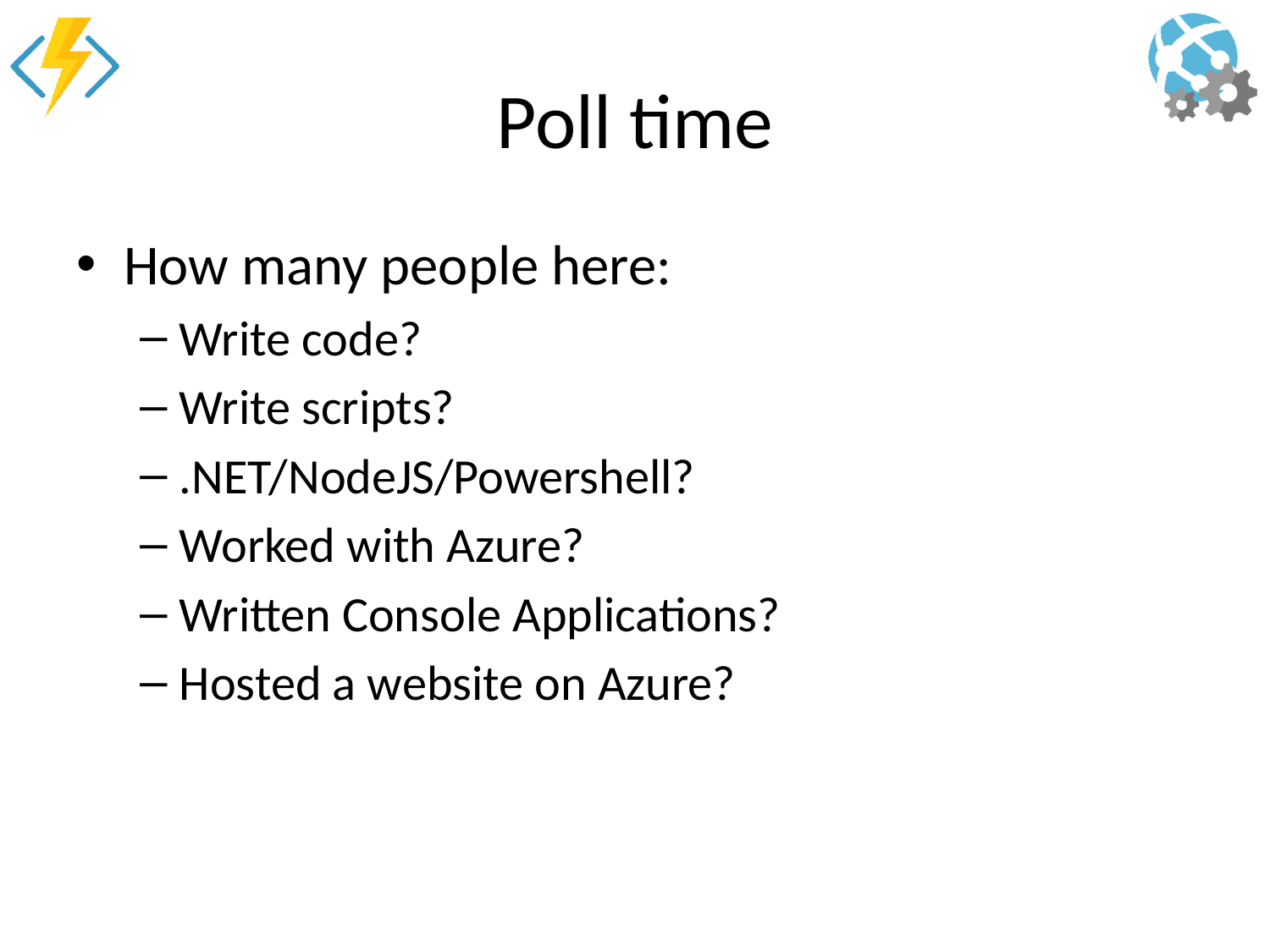

# Poll time
How many people here:
Write code?
Write scripts?
.NET/NodeJS/Powershell?
Worked with Azure?
Written Console Applications?
Hosted a website on Azure?